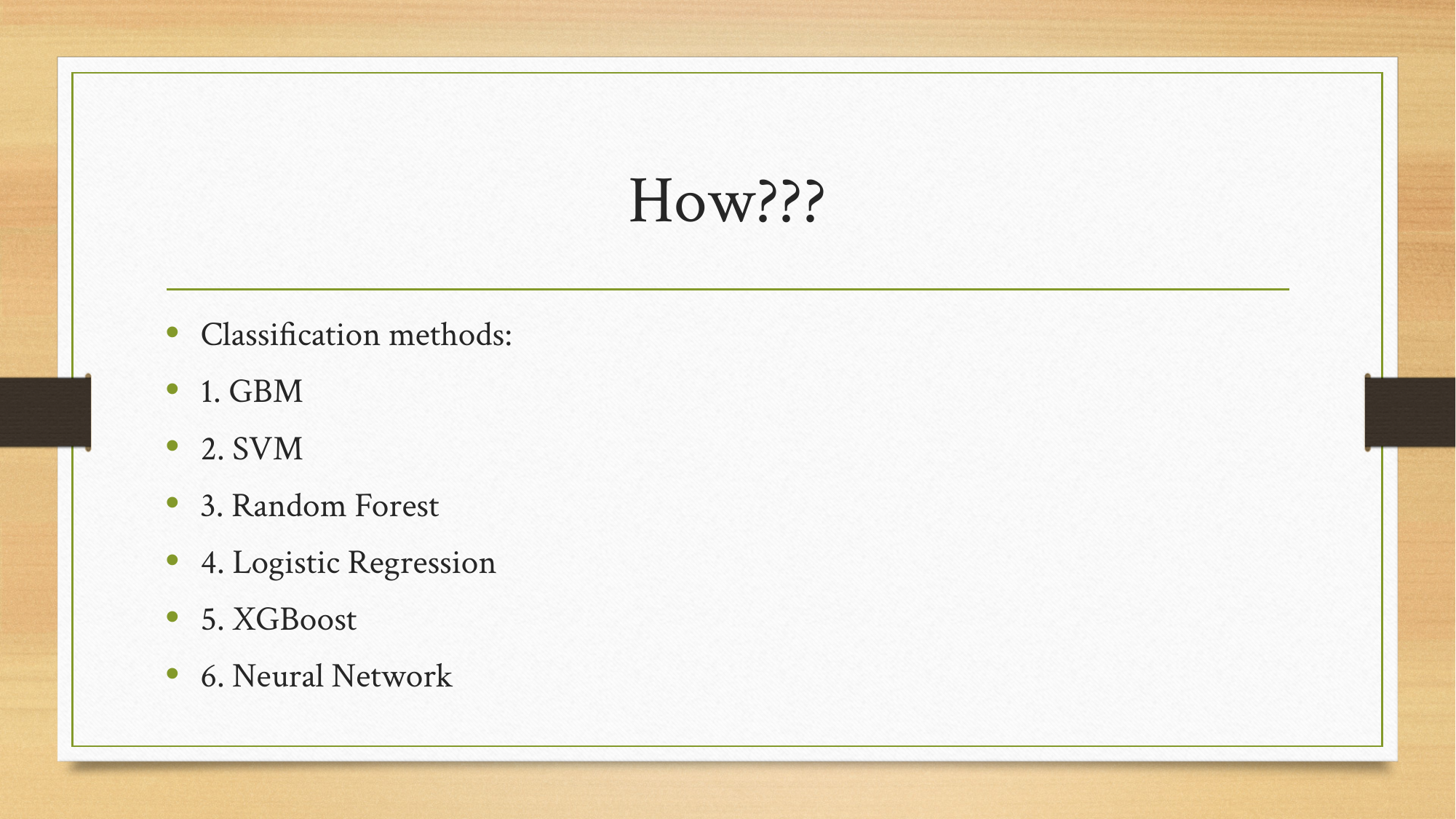

# How???
Classification methods:
1. GBM
2. SVM
3. Random Forest
4. Logistic Regression
5. XGBoost
6. Neural Network